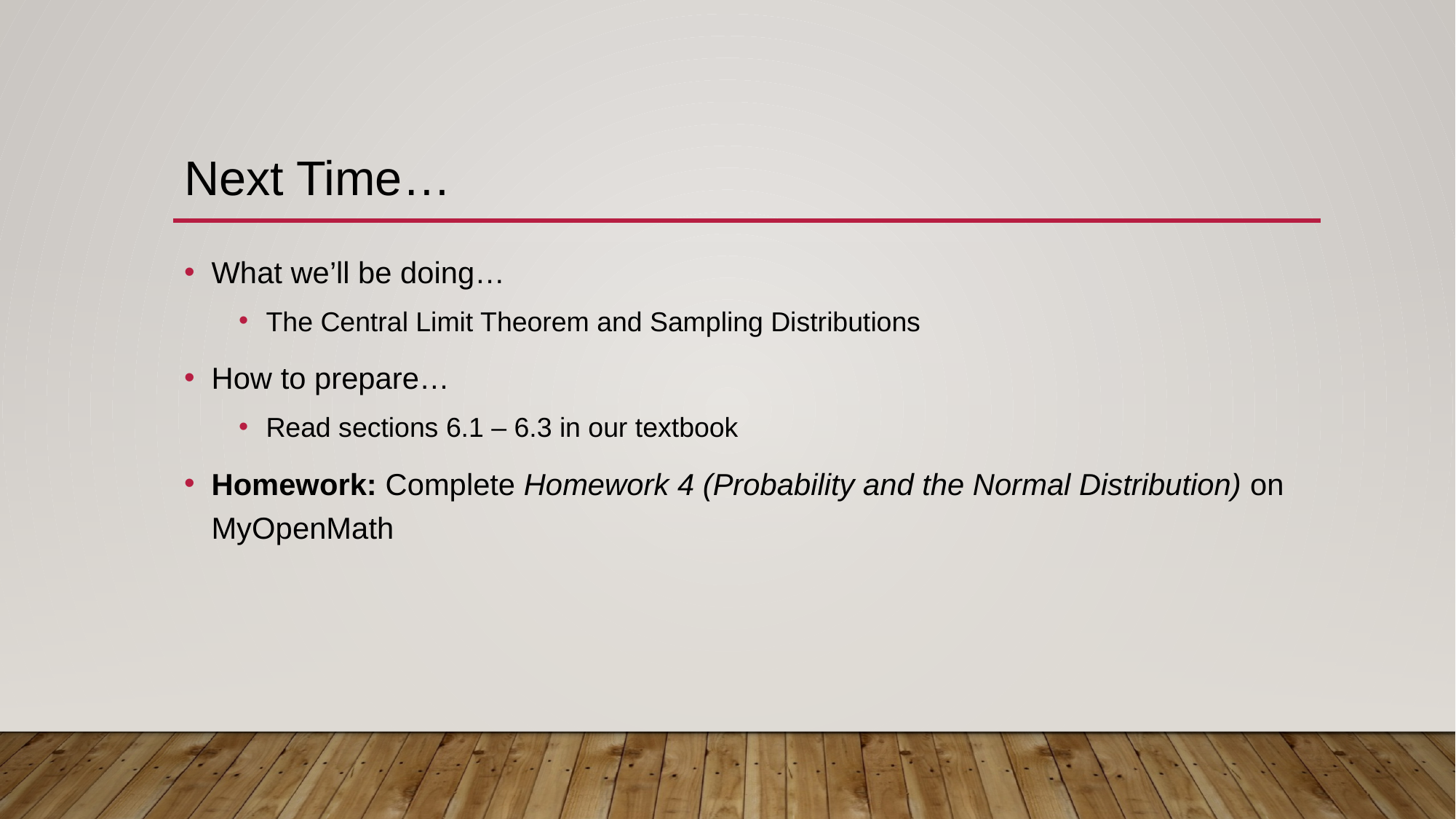

# Next Time…
What we’ll be doing…
The Central Limit Theorem and Sampling Distributions
How to prepare…
Read sections 6.1 – 6.3 in our textbook
Homework: Complete Homework 4 (Probability and the Normal Distribution) on MyOpenMath